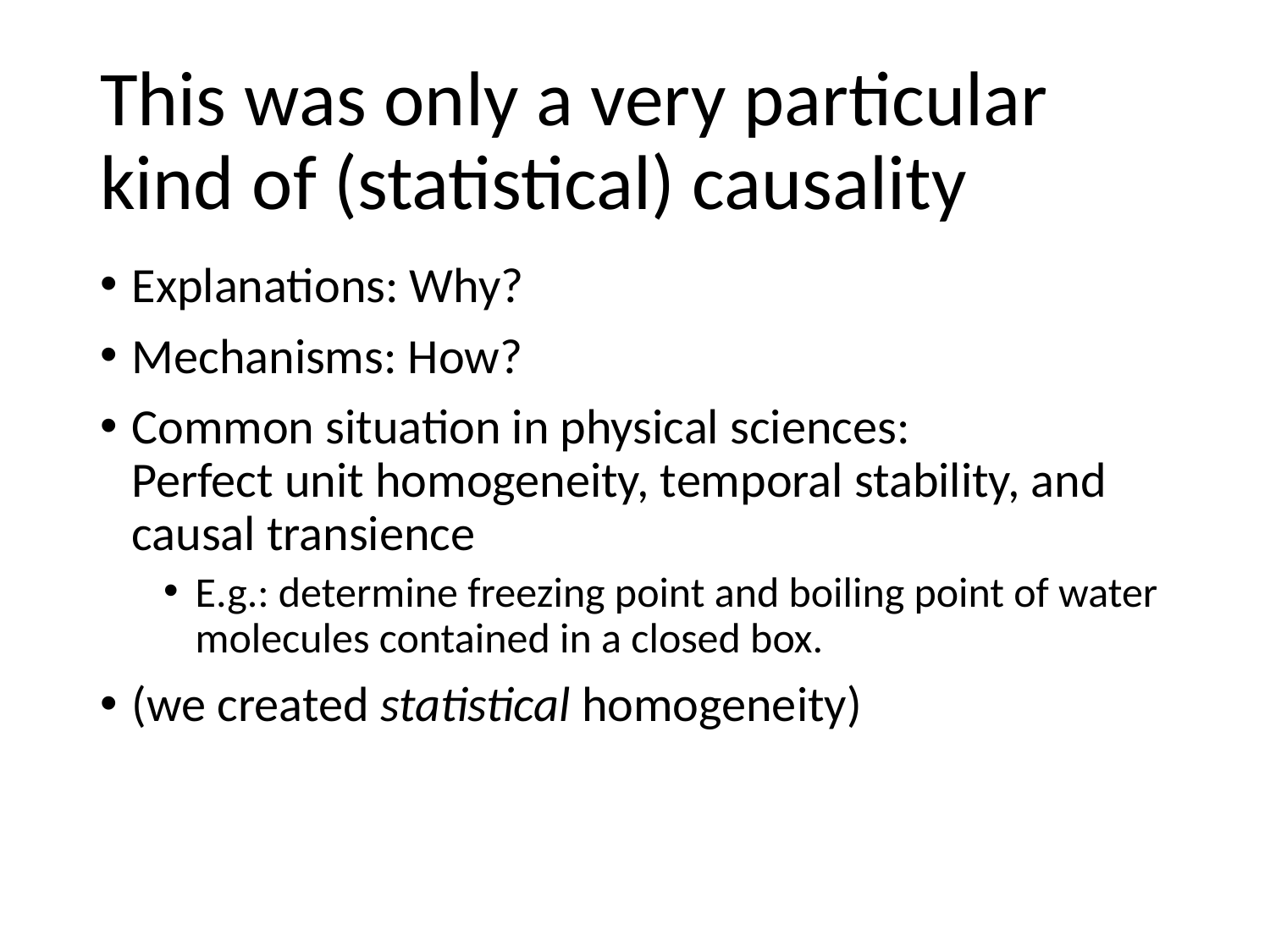

# This was only a very particular kind of (statistical) causality
Explanations: Why?
Mechanisms: How?
Common situation in physical sciences:
Perfect unit homogeneity, temporal stability, and causal transience
E.g.: determine freezing point and boiling point of water molecules contained in a closed box.
(we created statistical homogeneity)